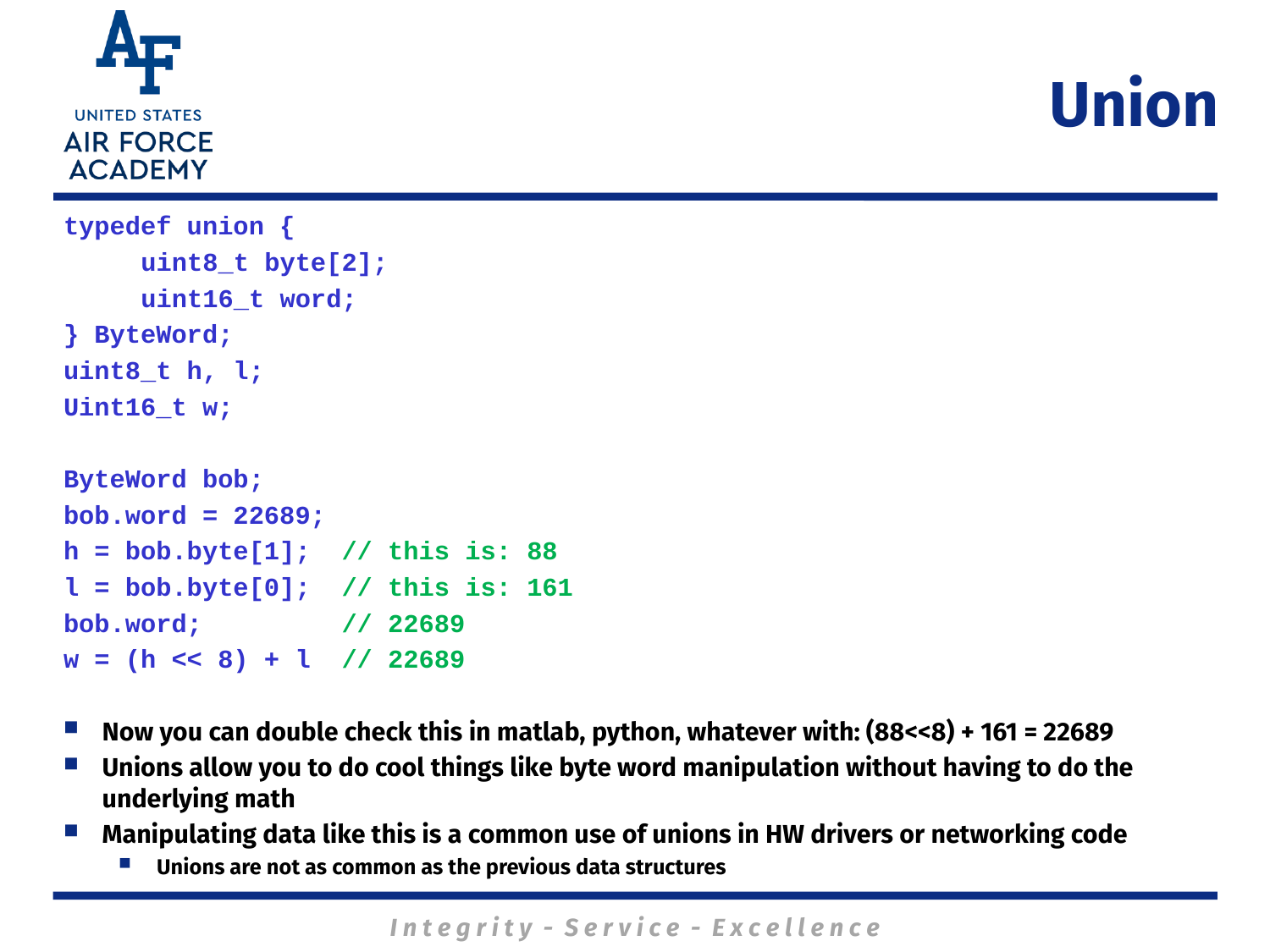

# Union
typedef union {
	uint8_t byte[2];
	uint16_t word;
} ByteWord;
uint8_t h, l;
Uint16_t w;

ByteWord bob;
bob.word = 22689;
h = bob.byte[1];  // this is: 88
l = bob.byte[0];  // this is: 161
bob.word;         // 22689
w = (h << 8) + l  // 22689

Now you can double check this in matlab, python, whatever with: (88<<8) + 161 = 22689
Unions allow you to do cool things like byte word manipulation without having to do the underlying math
Manipulating data like this is a common use of unions in HW drivers or networking code
Unions are not as common as the previous data structures